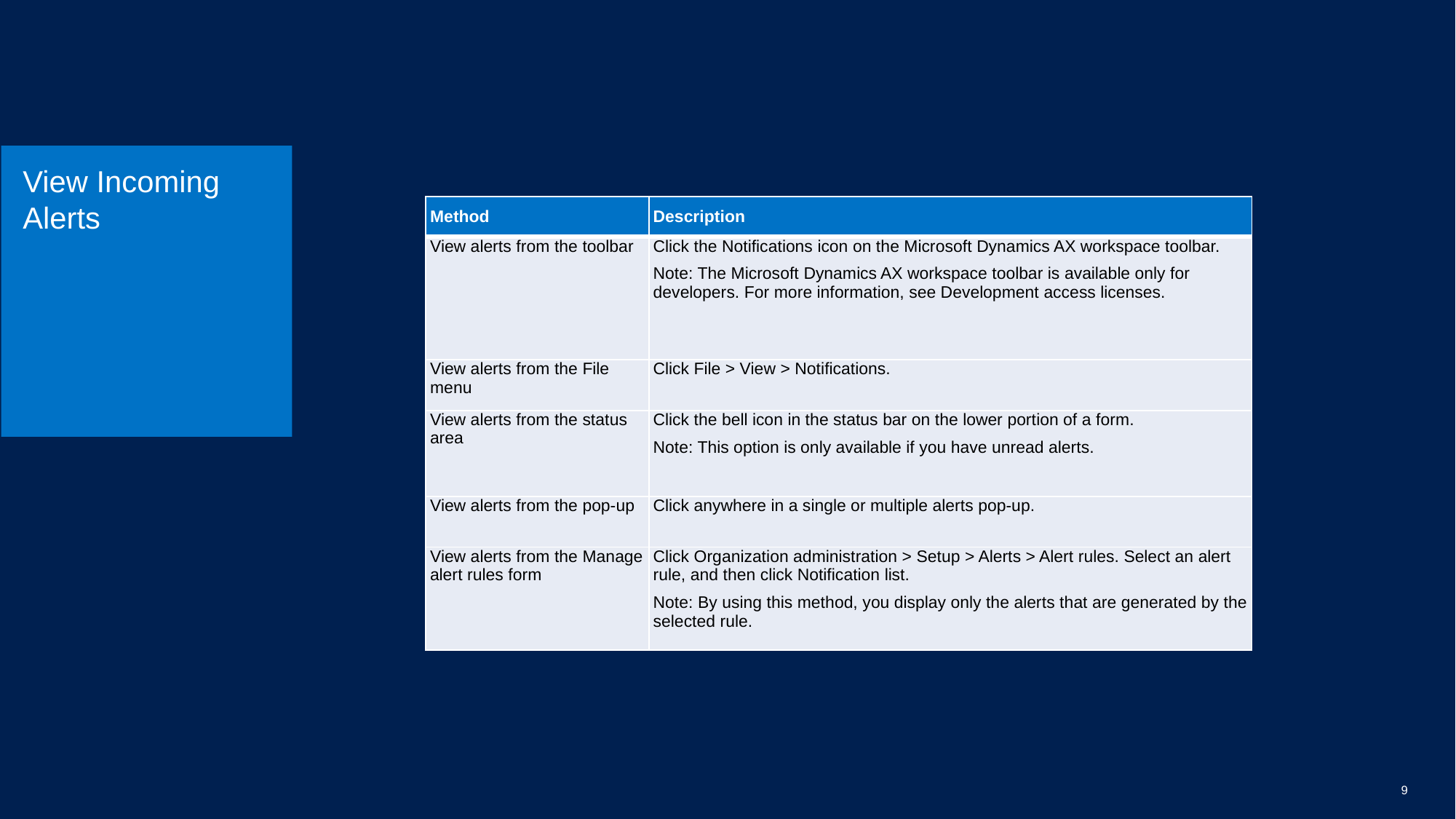

# View Incoming Alerts
| Method | Description |
| --- | --- |
| View alerts from the toolbar | Click the Notifications icon on the Microsoft Dynamics AX workspace toolbar. Note: The Microsoft Dynamics AX workspace toolbar is available only for developers. For more information, see Development access licenses. |
| View alerts from the File menu | Click File > View > Notifications. |
| View alerts from the status area | Click the bell icon in the status bar on the lower portion of a form. Note: This option is only available if you have unread alerts. |
| View alerts from the pop-up | Click anywhere in a single or multiple alerts pop-up. |
| View alerts from the Manage alert rules form | Click Organization administration > Setup > Alerts > Alert rules. Select an alert rule, and then click Notification list. Note: By using this method, you display only the alerts that are generated by the selected rule. |
9